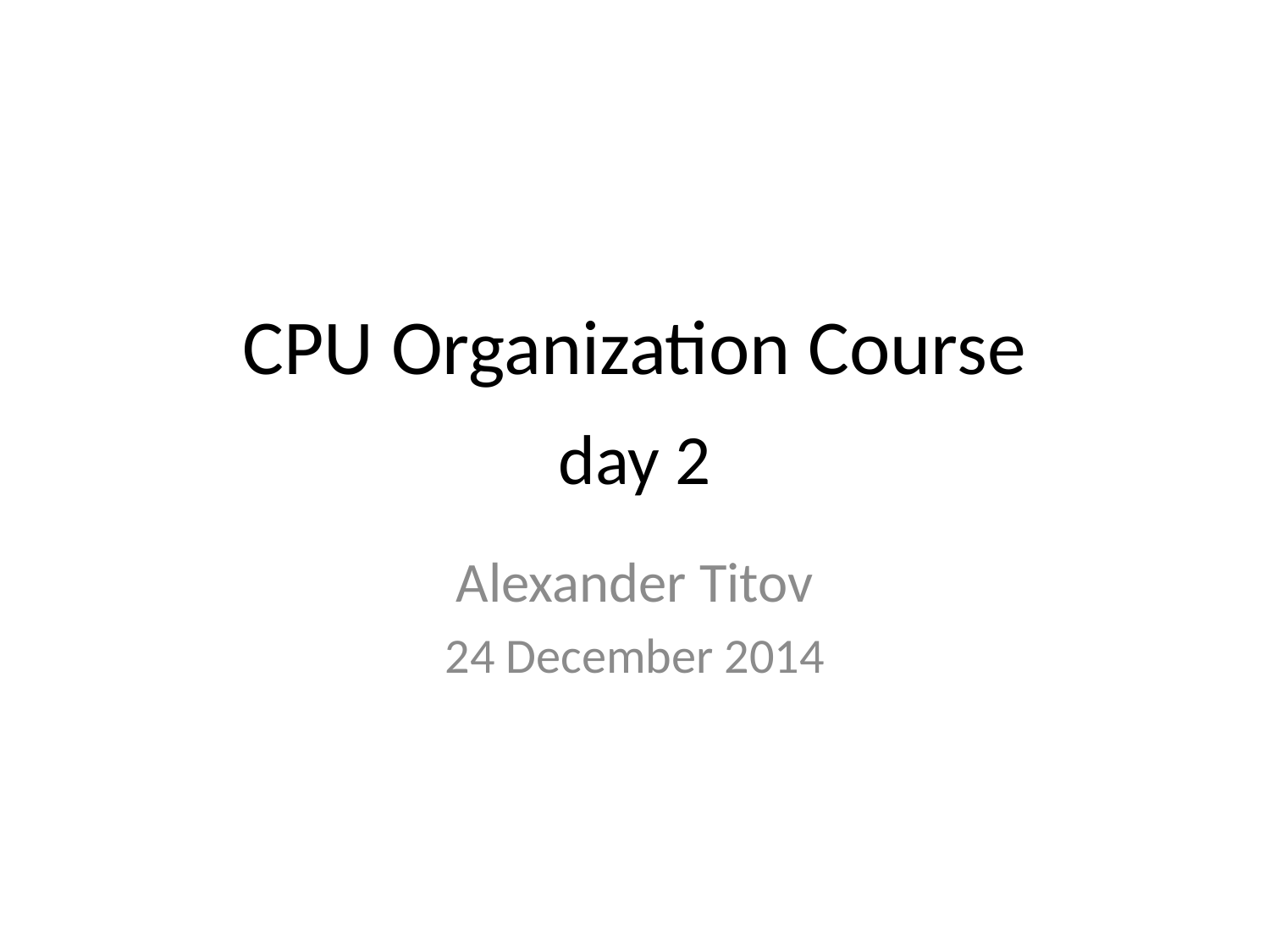

# CPU Organization Course day 2
Alexander Titov
24 December 2014